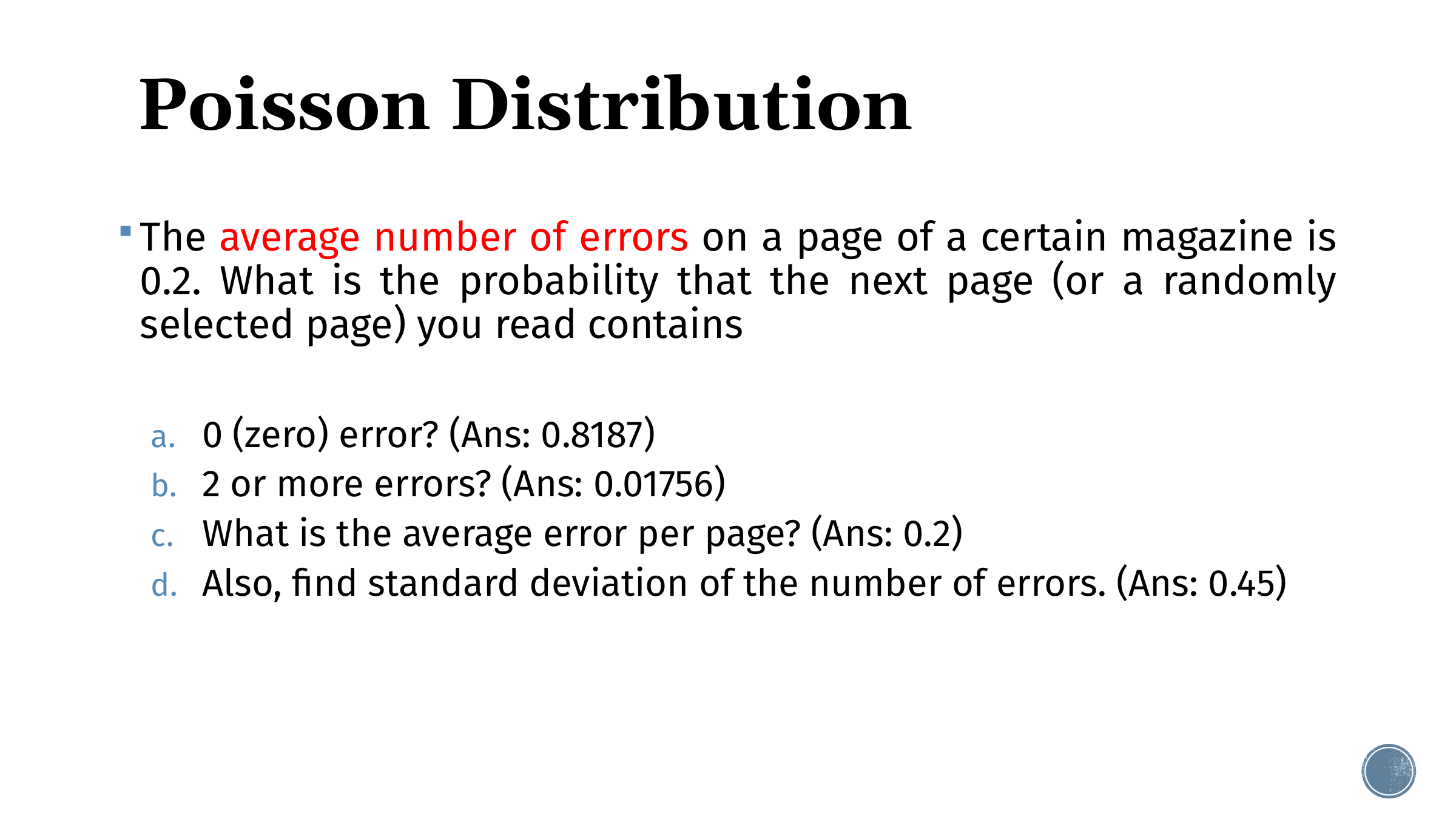

# Poisson Distribution
The average number of errors on a page of a certain magazine is 0.2. What is the probability that the next page (or a randomly selected page) you read contains

0 (zero) error? (Ans: 0.8187)
2 or more errors? (Ans: 0.01756)
What is the average error per page? (Ans: 0.2)
Also, find standard deviation of the number of errors. (Ans: 0.45)